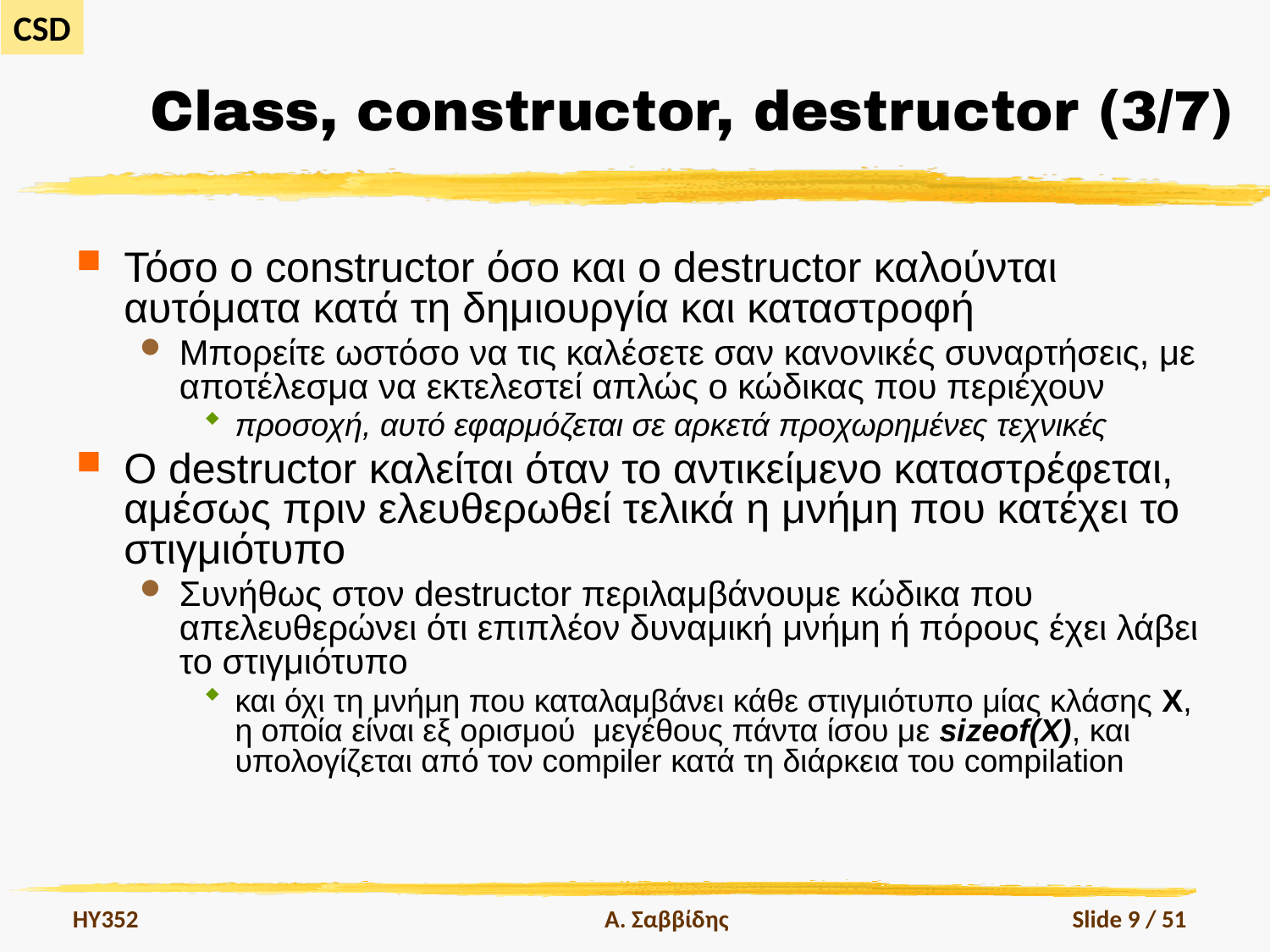

# Class, constructor, destructor (3/7)
Τόσο ο constructor όσο και ο destructor καλούνται αυτόματα κατά τη δημιουργία και καταστροφή
Μπορείτε ωστόσο να τις καλέσετε σαν κανονικές συναρτήσεις, με αποτέλεσμα να εκτελεστεί απλώς ο κώδικας που περιέχουν
προσοχή, αυτό εφαρμόζεται σε αρκετά προχωρημένες τεχνικές
Ο destructor καλείται όταν το αντικείμενο καταστρέφεται, αμέσως πριν ελευθερωθεί τελικά η μνήμη που κατέχει το στιγμιότυπο
Συνήθως στον destructor περιλαμβάνουμε κώδικα που απελευθερώνει ότι επιπλέον δυναμική μνήμη ή πόρους έχει λάβει το στιγμιότυπο
και όχι τη μνήμη που καταλαμβάνει κάθε στιγμιότυπο μίας κλάσης Χ, η οποία είναι εξ ορισμού  μεγέθους πάντα ίσου με sizeof(Χ), και υπολογίζεται από τον compiler κατά τη διάρκεια του compilation
HY352
Α. Σαββίδης
Slide 9 / 51